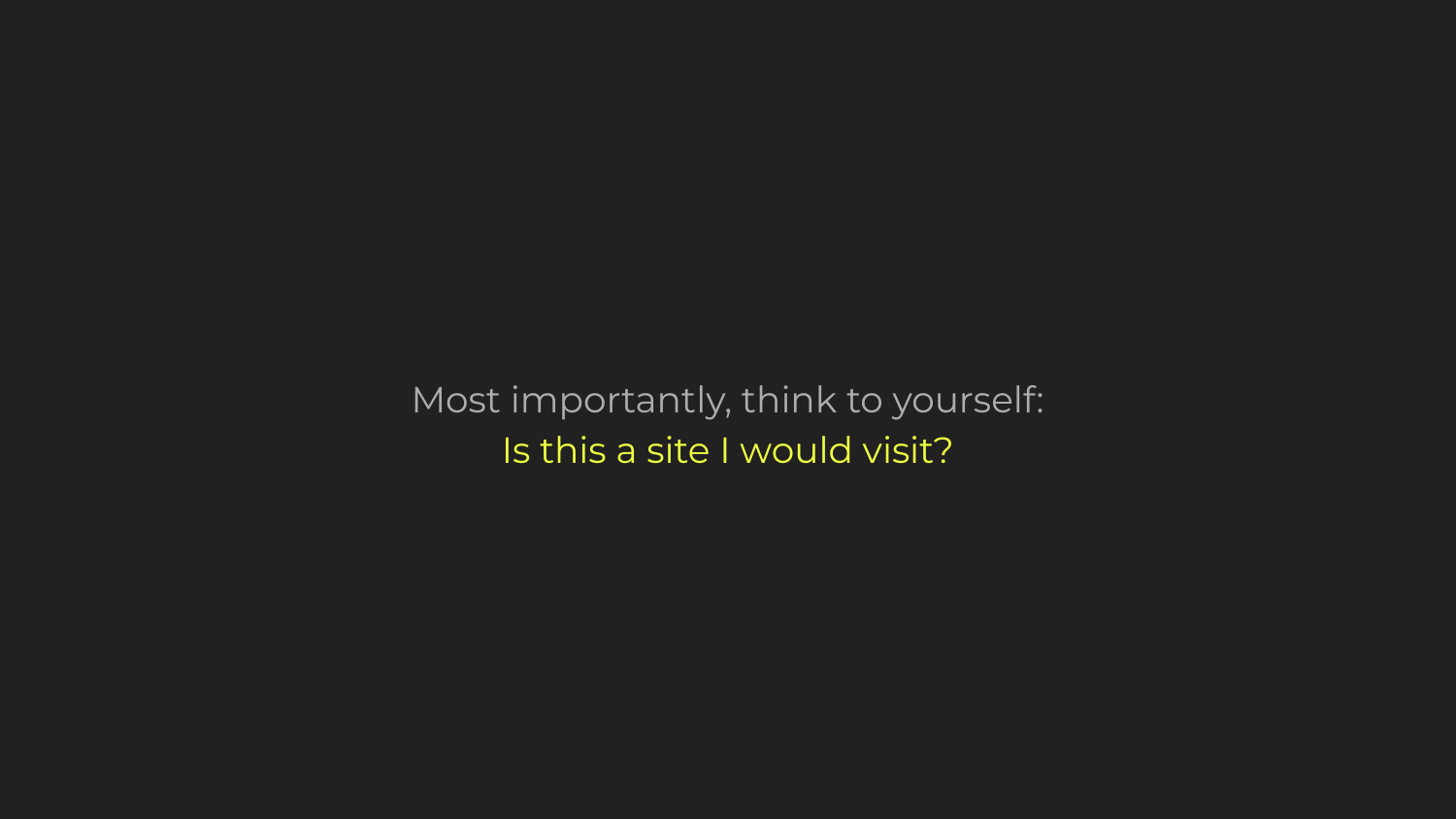

Most importantly, think to yourself:
Is this a site I would visit?